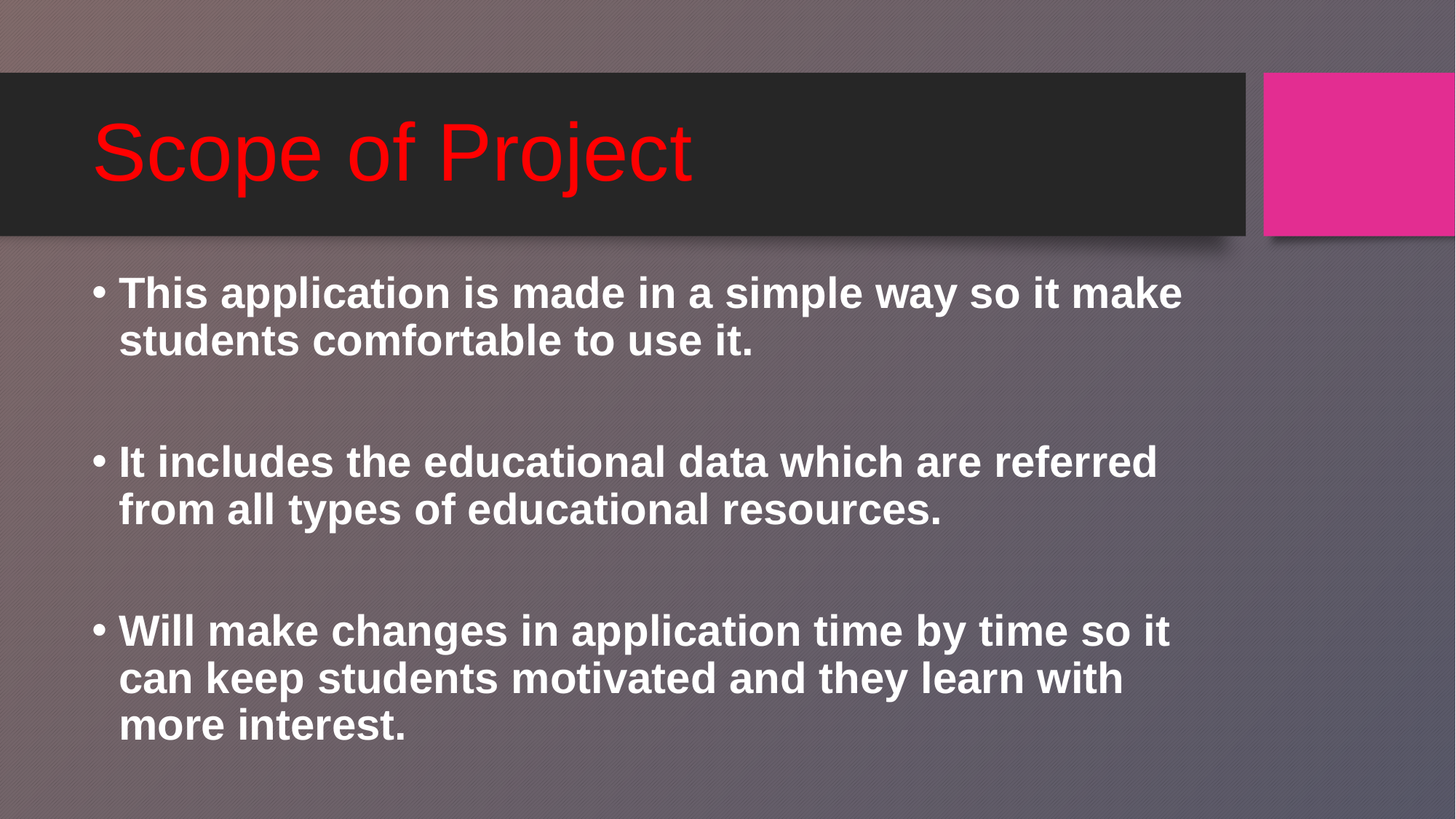

# Scope of Project
This application is made in a simple way so it make students comfortable to use it.

It includes the educational data which are referred from all types of educational resources.

Will make changes in application time by time so it can keep students motivated and they learn with more interest.